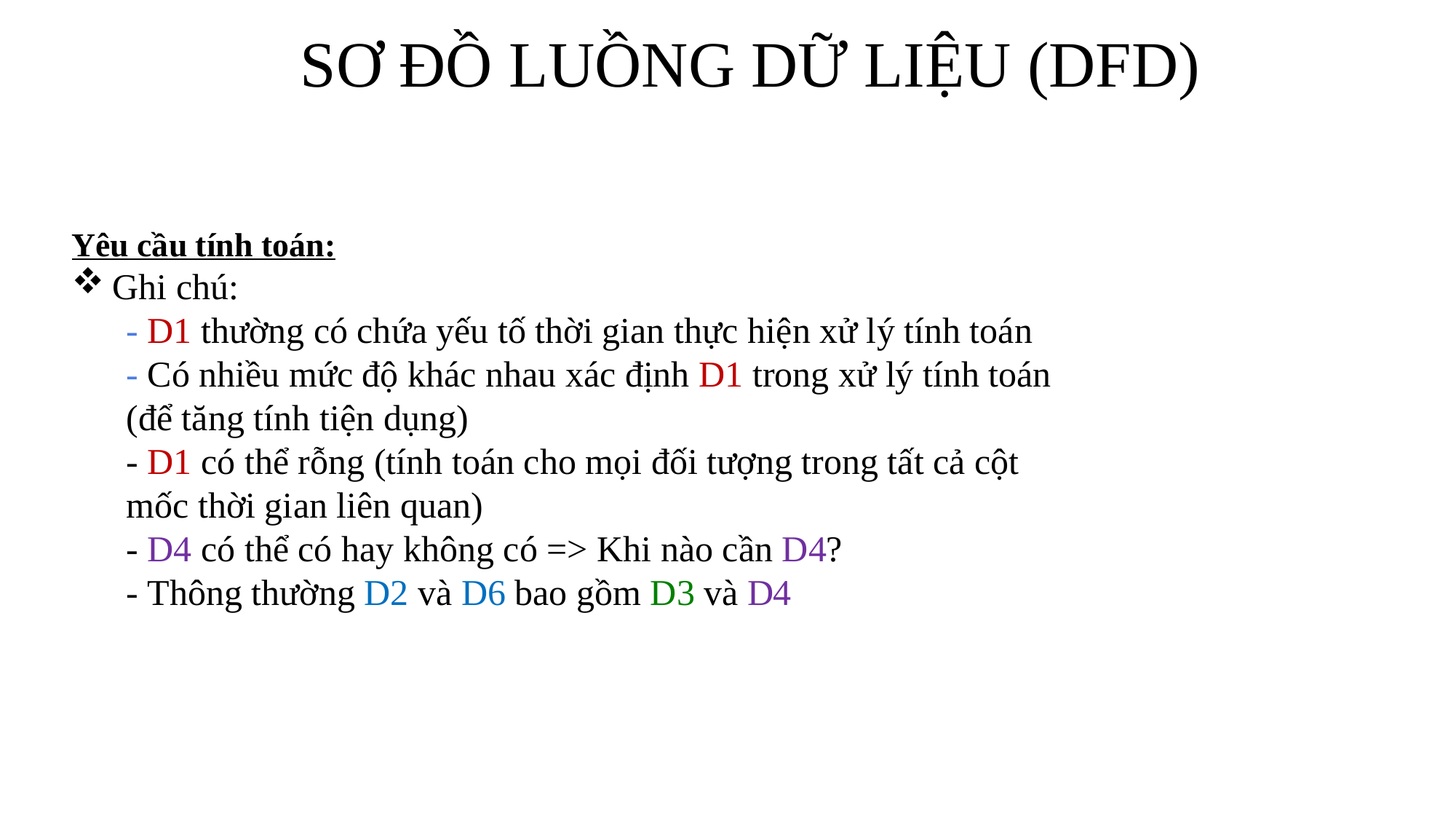

# SƠ ĐỒ LUỒNG DỮ LIỆU (DFD)
Yêu cầu tính toán:
Ghi chú:
- D1 thường có chứa yếu tố thời gian thực hiện xử lý tính toán
- Có nhiều mức độ khác nhau xác định D1 trong xử lý tính toán (để tăng tính tiện dụng)
- D1 có thể rỗng (tính toán cho mọi đối tượng trong tất cả cột mốc thời gian liên quan)
- D4 có thể có hay không có => Khi nào cần D4?
- Thông thường D2 và D6 bao gồm D3 và D4